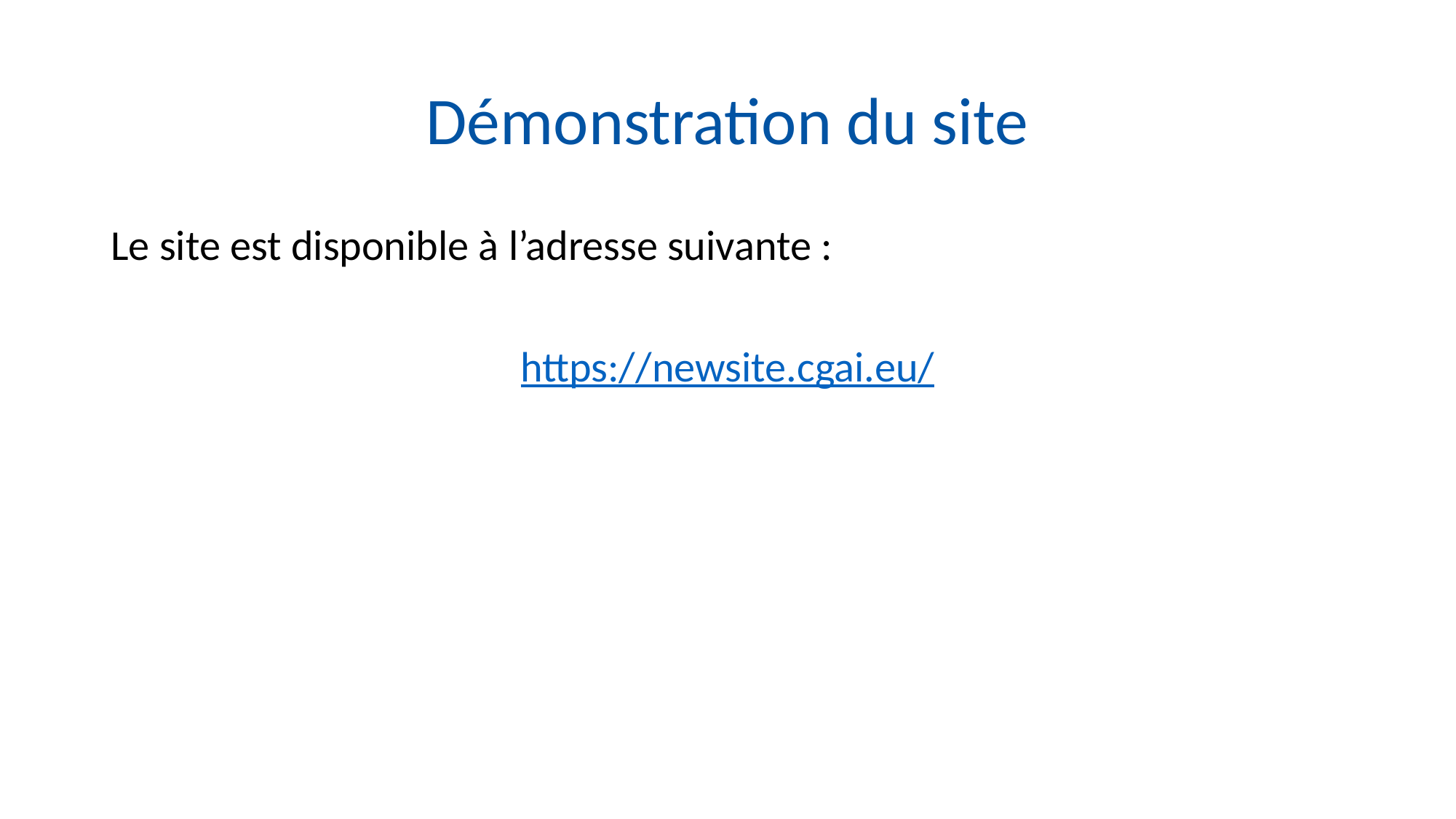

# Démonstration du site
Le site est disponible à l’adresse suivante :

https://newsite.cgai.eu/